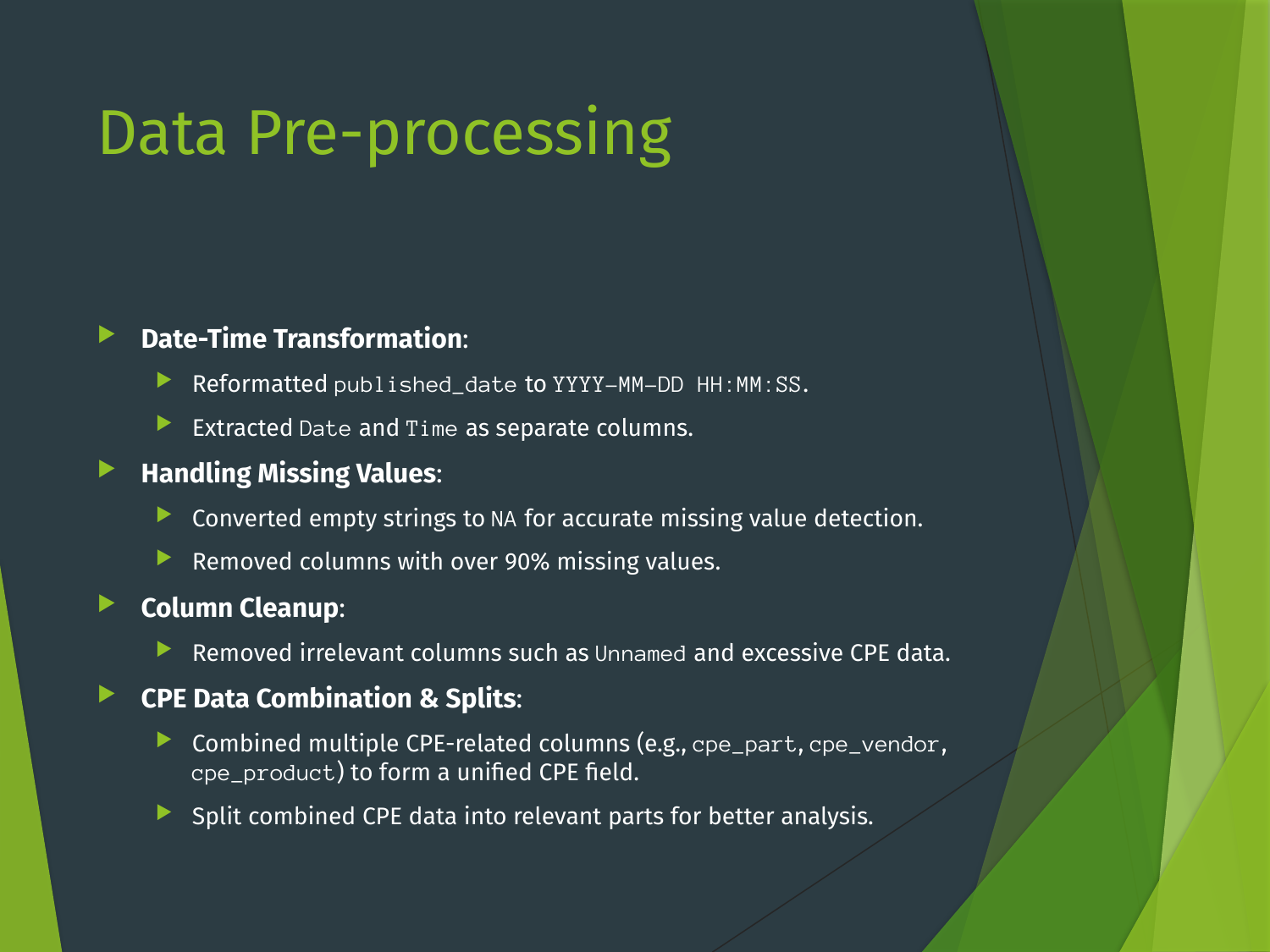

# Data Pre-processing

Date-Time Transformation:
Reformatted published_date to YYYY-MM-DD HH:MM:SS.
Extracted Date and Time as separate columns.
Handling Missing Values:
Converted empty strings to NA for accurate missing value detection.
Removed columns with over 90% missing values.
Column Cleanup:
Removed irrelevant columns such as Unnamed and excessive CPE data.
CPE Data Combination & Splits:
Combined multiple CPE-related columns (e.g., cpe_part, cpe_vendor, cpe_product) to form a unified CPE field.
Split combined CPE data into relevant parts for better analysis.